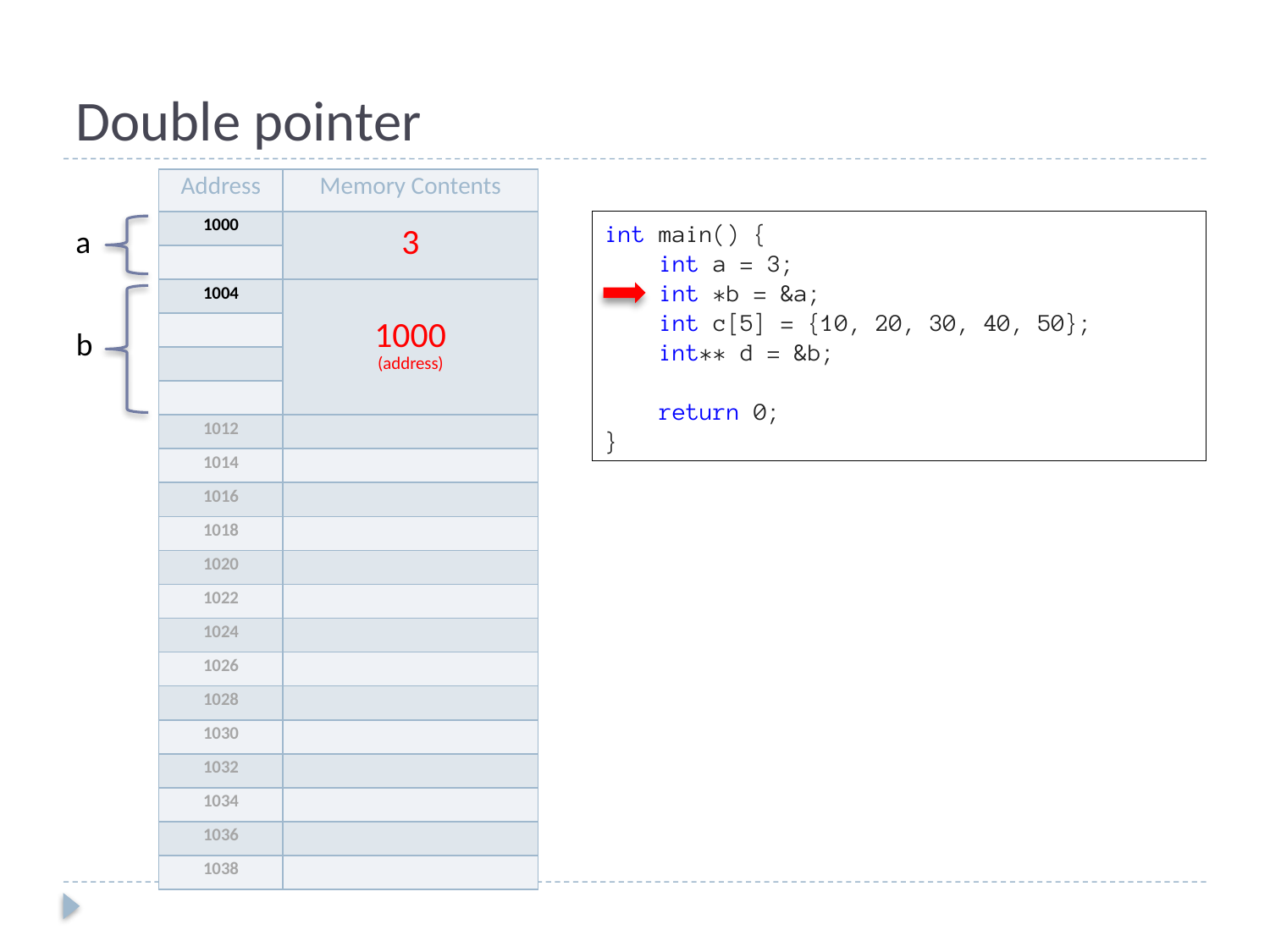

# Double pointer
| Address | Memory Contents |
| --- | --- |
| 1000 | 3 |
|  |  |
| 1004 | 1000 (address) |
|  |  |
|  |  |
|  |  |
| 1012 |  |
| 1014 |  |
| 1016 |  |
| 1018 |  |
| 1020 |  |
| 1022 |  |
| 1024 |  |
| 1026 |  |
| 1028 |  |
| 1030 |  |
| 1032 |  |
| 1034 |  |
| 1036 |  |
| 1038 |  |
int main() {
    int a = 3;
    int *b = &a;
    int c[5] = {10, 20, 30, 40, 50};
    int** d = &b;
    return 0;
}
a

b